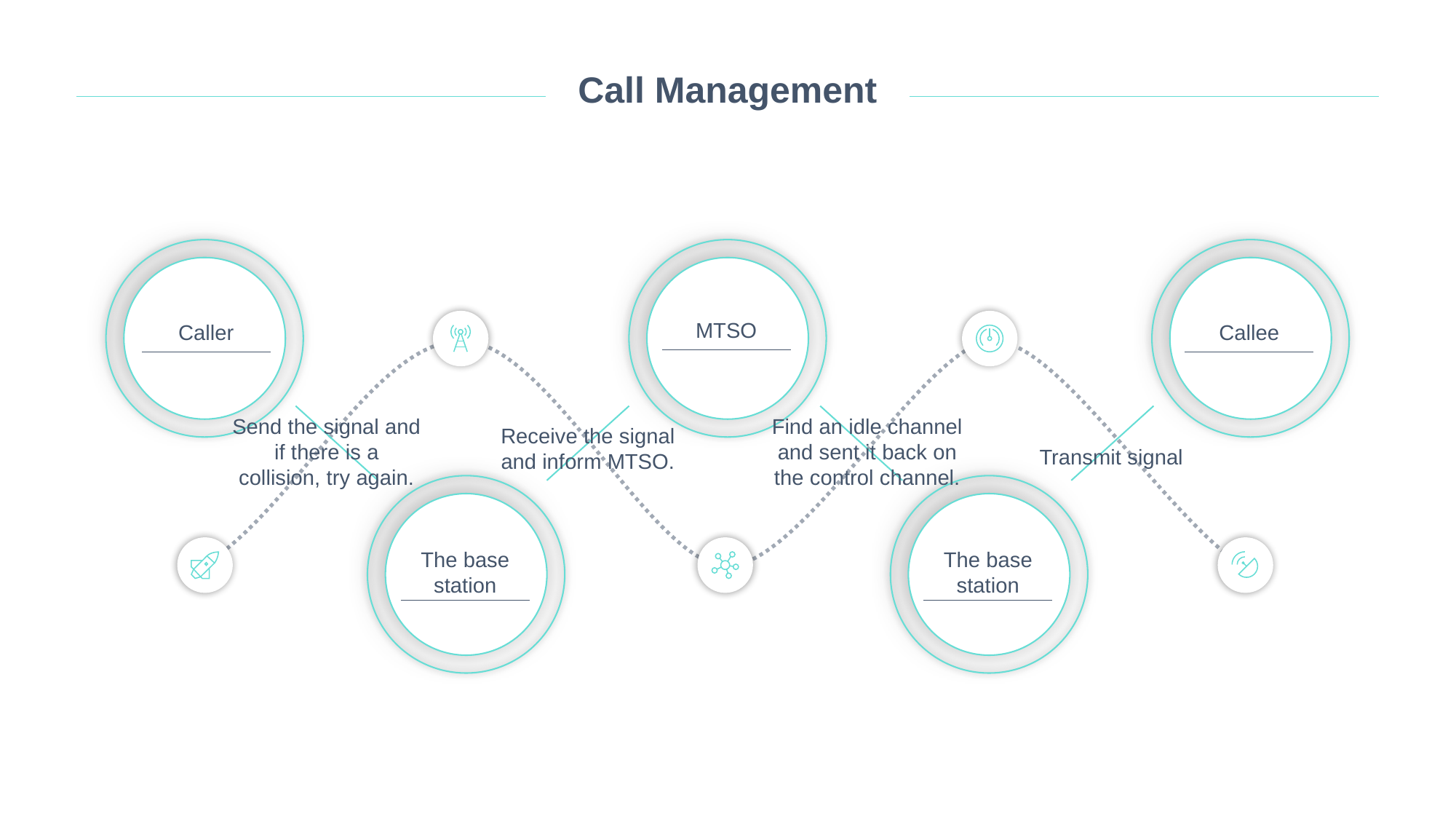

Call Management

MTSO
Caller
Callee

Send the signal and if there is a collision, try again.
Find an idle channel and sent it back on the control channel.
Receive the signal and inform MTSO.
Transmit signal

The base station
The base station